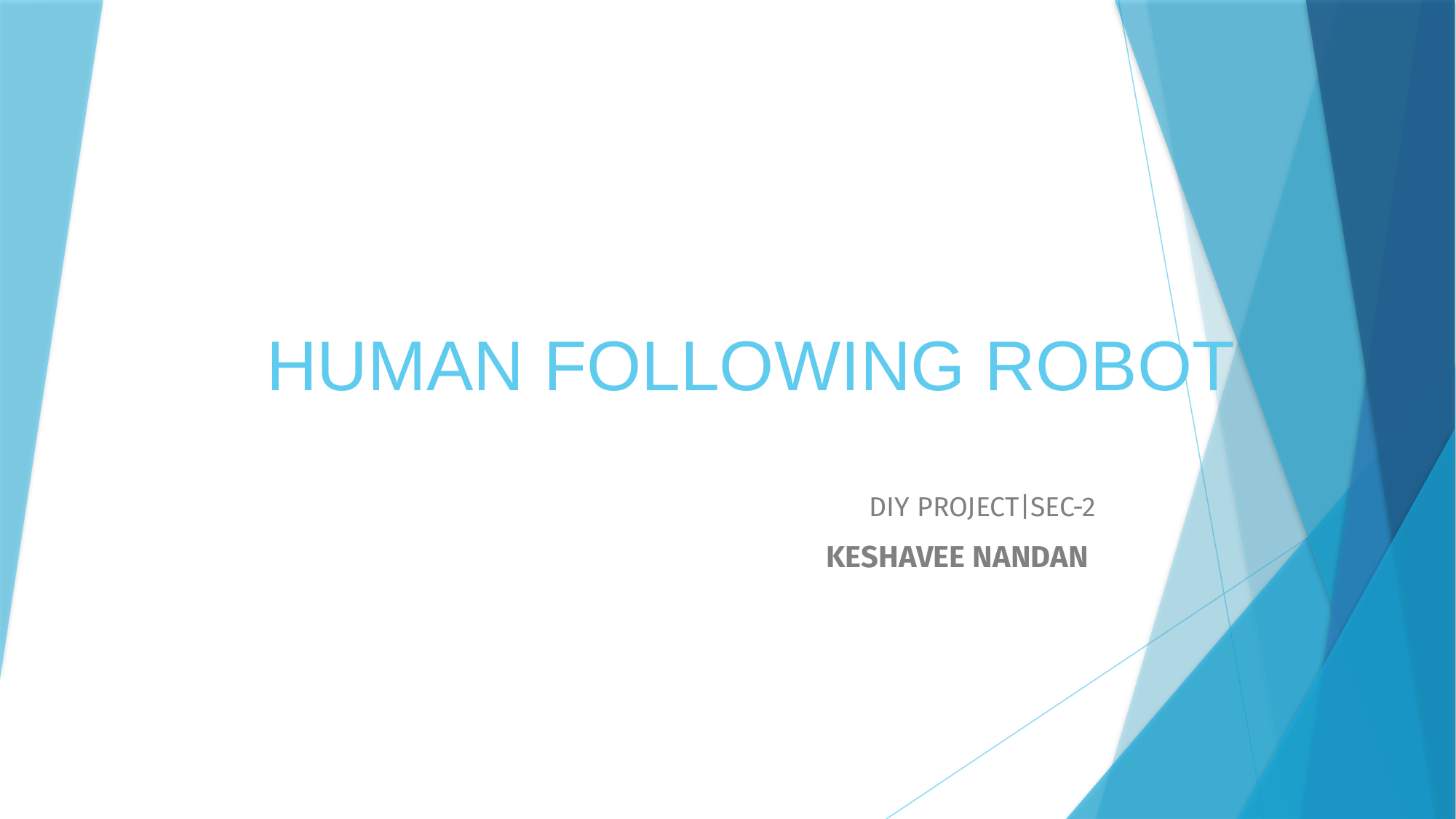

# HUMAN FOLLOWING ROBOT
DIY PROJECT|SEC-2
KESHAVEE NANDAN